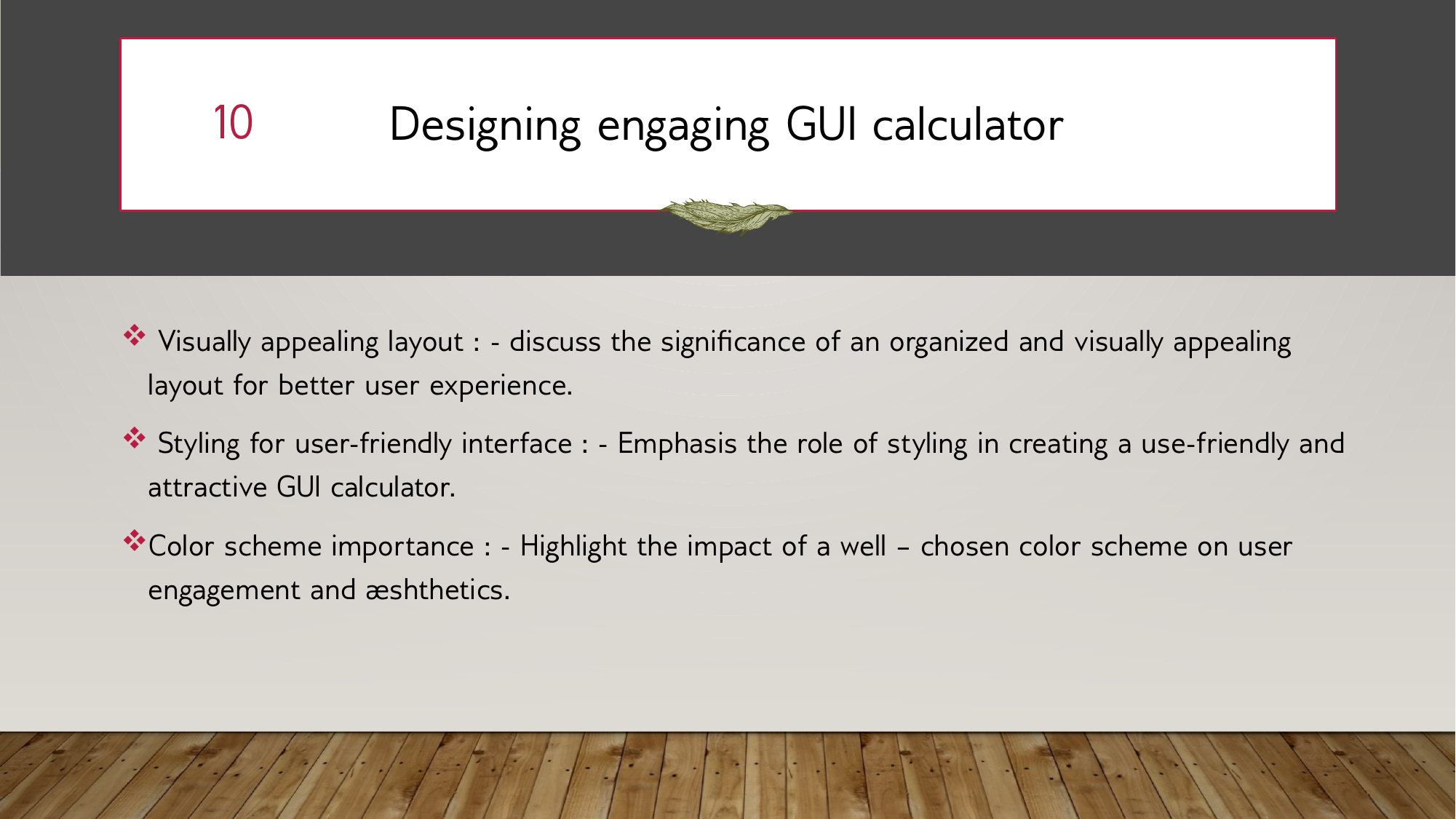

# Designing engaging GUI calculator
10
 Visually appealing layout : - discuss the significance of an organized and visually appealing layout for better user experience.
 Styling for user-friendly interface : - Emphasis the role of styling in creating a use-friendly and attractive GUI calculator.
Color scheme importance : - Highlight the impact of a well – chosen color scheme on user engagement and aeshthetics.